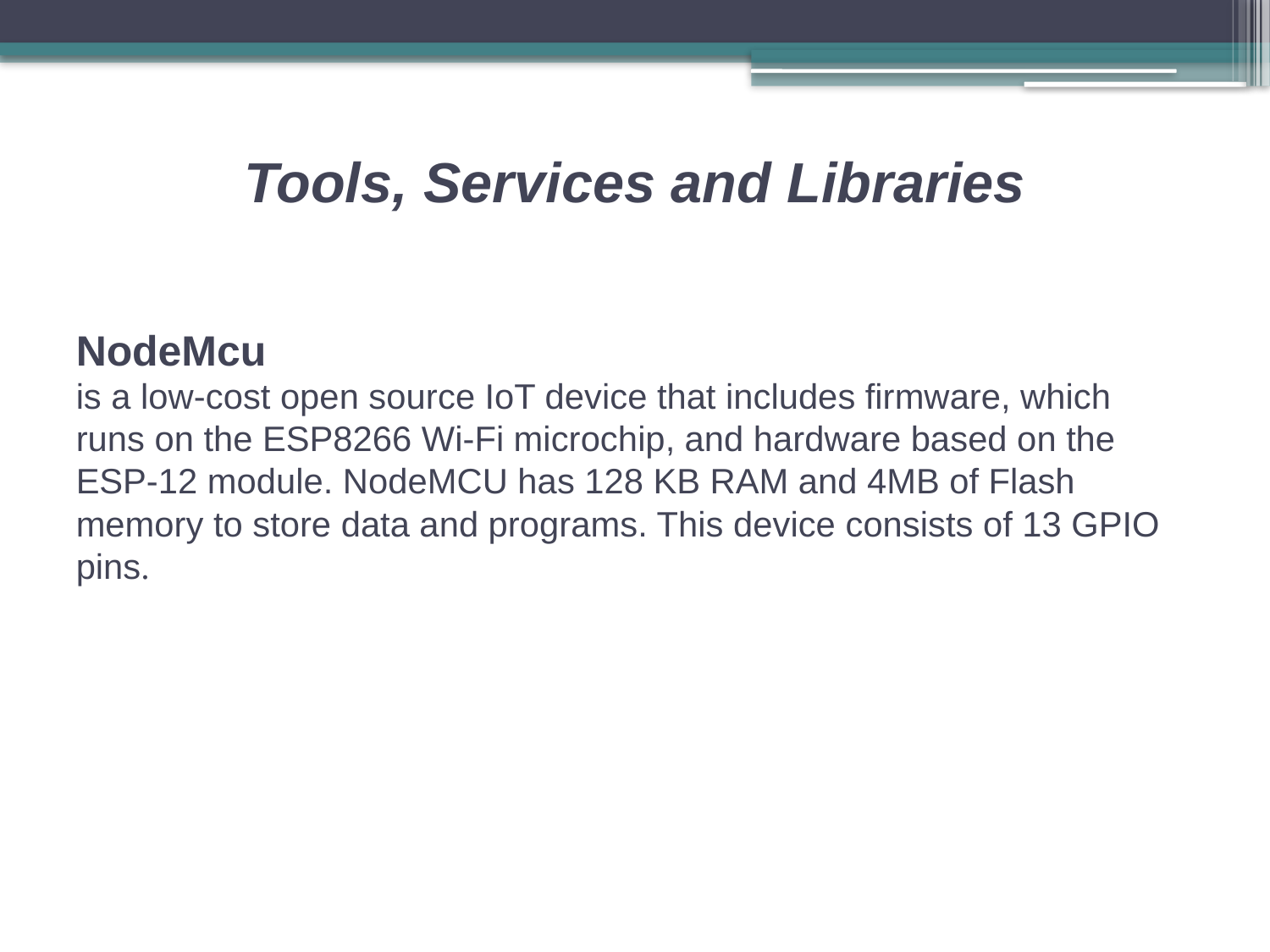

Tools, Services and Libraries
# NodeMcu is a low-cost open source IoT device that includes firmware, which runs on the ESP8266 Wi-Fi microchip, and hardware based on the ESP-12 module. NodeMCU has 128 KB RAM and 4MB of Flash memory to store data and programs. This device consists of 13 GPIO pins.